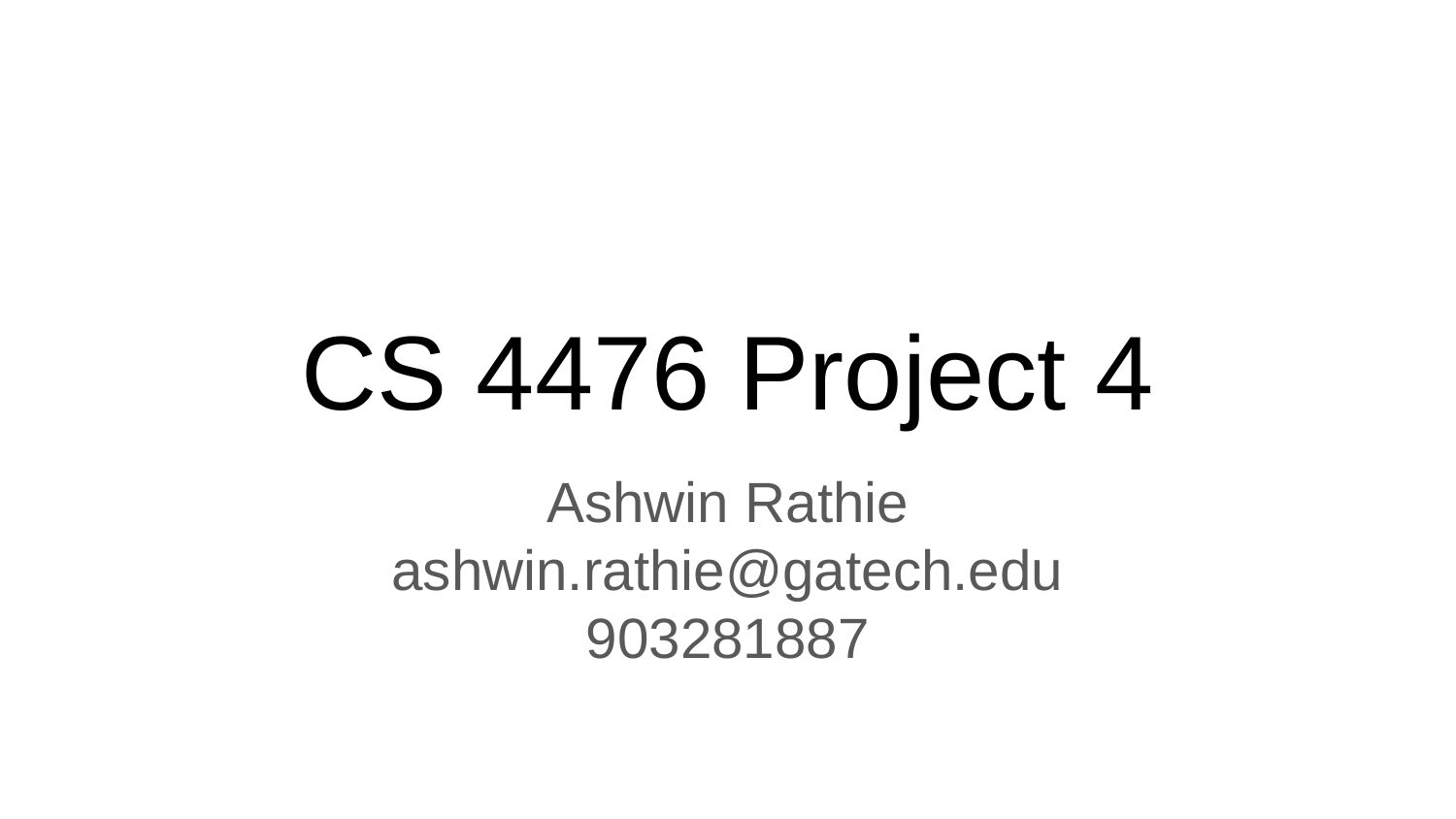

# CS 4476 Project 4
Ashwin Rathie
ashwin.rathie@gatech.edu
903281887